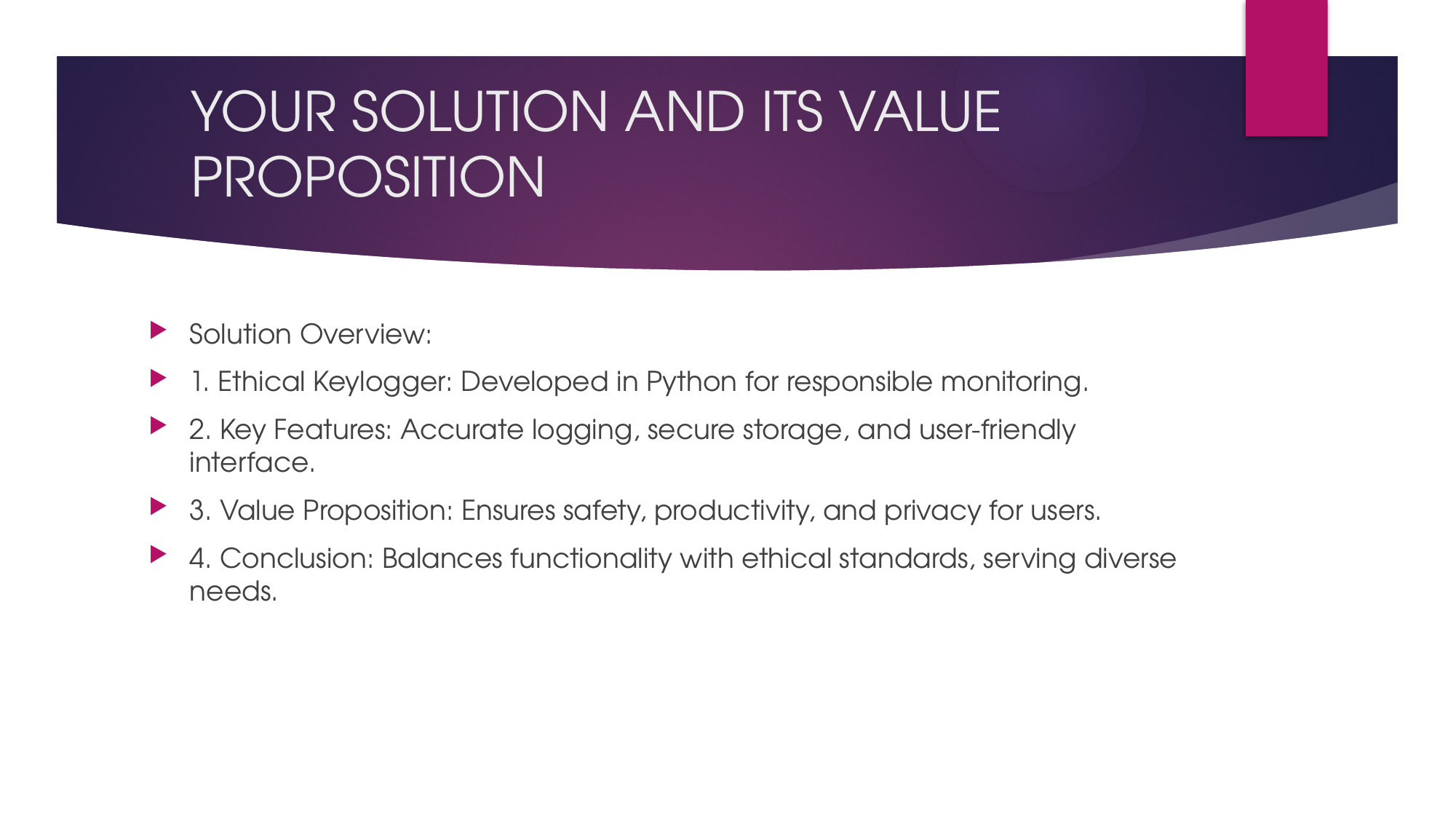

# YOUR SOLUTION AND ITS VALUE PROPOSITION
Solution Overview:
1. Ethical Keylogger: Developed in Python for responsible monitoring.
2. Key Features: Accurate logging, secure storage, and user-friendly interface.
3. Value Proposition: Ensures safety, productivity, and privacy for users.
4. Conclusion: Balances functionality with ethical standards, serving diverse needs.